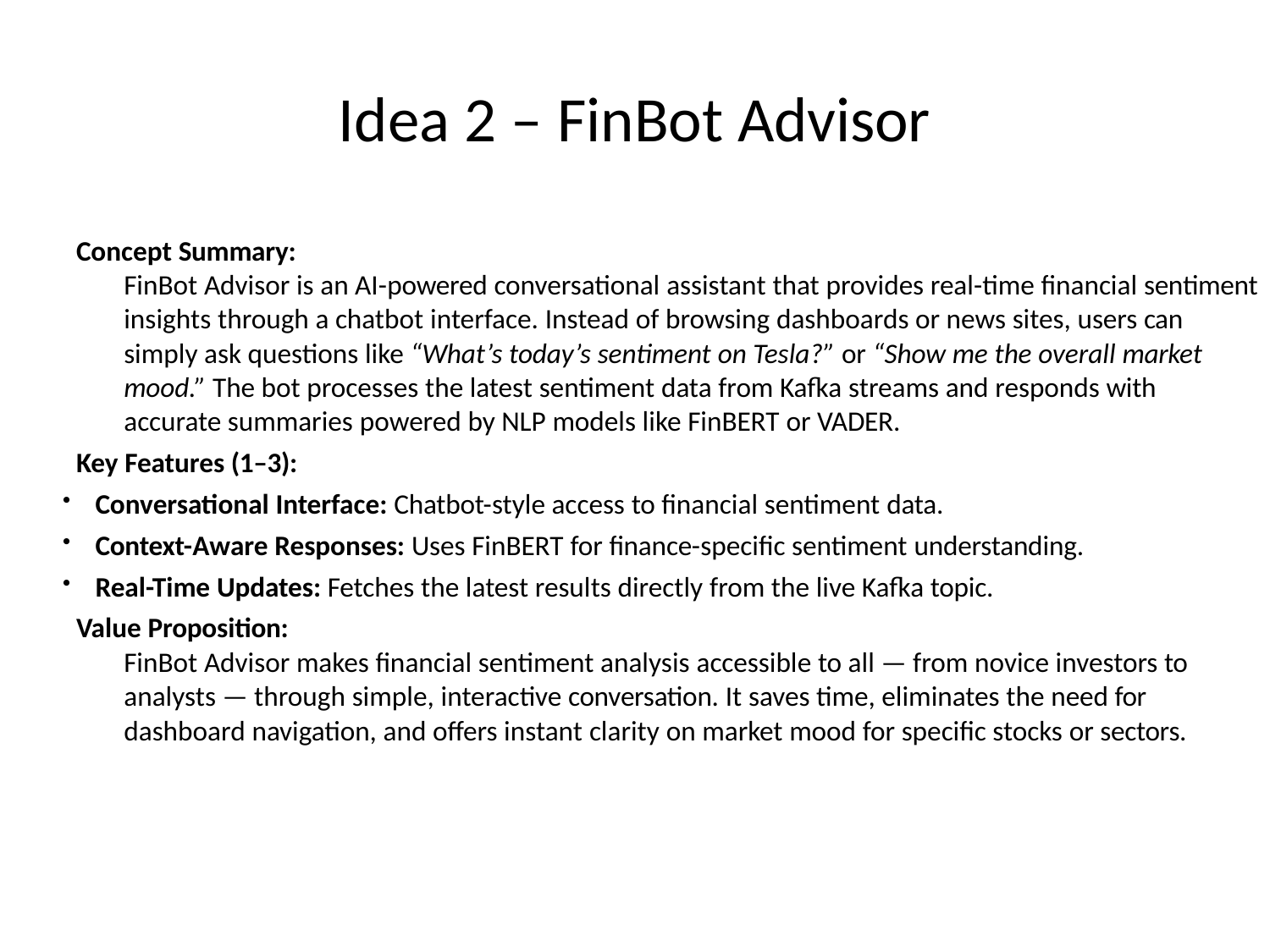

# Idea 2 – FinBot Advisor
Concept Summary:
FinBot Advisor is an AI-powered conversational assistant that provides real-time financial sentiment insights through a chatbot interface. Instead of browsing dashboards or news sites, users can  simply ask questions like “What’s today’s sentiment on Tesla?” or “Show me the overall market mood.” The bot processes the latest sentiment data from Kafka streams and responds with  accurate summaries powered by NLP models like FinBERT or VADER.
Key Features (1–3):
Conversational Interface: Chatbot-style access to financial sentiment data.
Context-Aware Responses: Uses FinBERT for finance-specific sentiment understanding.
Real-Time Updates: Fetches the latest results directly from the live Kafka topic.
Value Proposition:
FinBot Advisor makes financial sentiment analysis accessible to all — from novice investors to analysts — through simple, interactive conversation. It saves time, eliminates the need for dashboard navigation, and offers instant clarity on market mood for specific stocks or sectors.